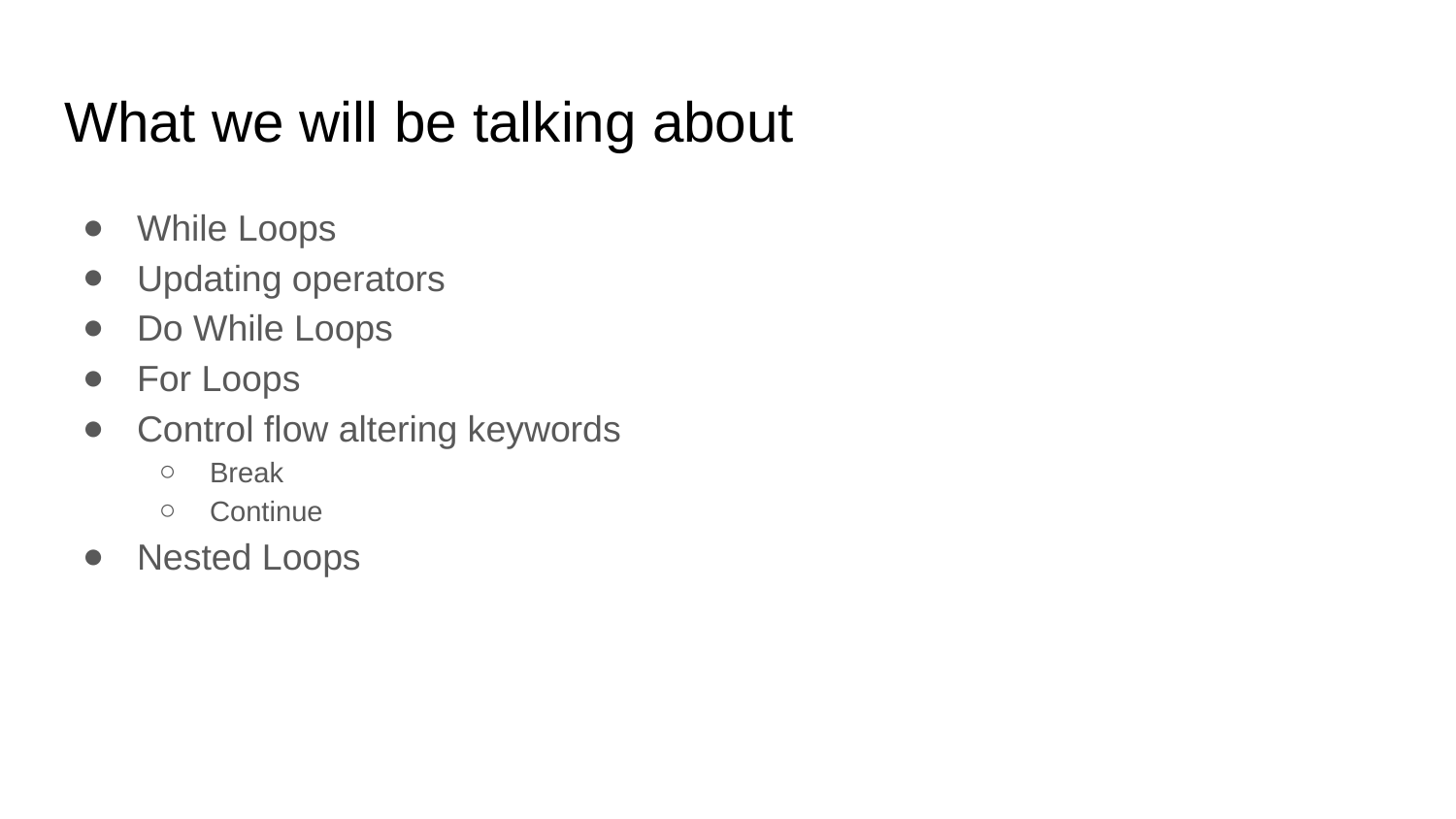

# What we will be talking about
While Loops
Updating operators
Do While Loops
For Loops
Control flow altering keywords
Break
Continue
Nested Loops